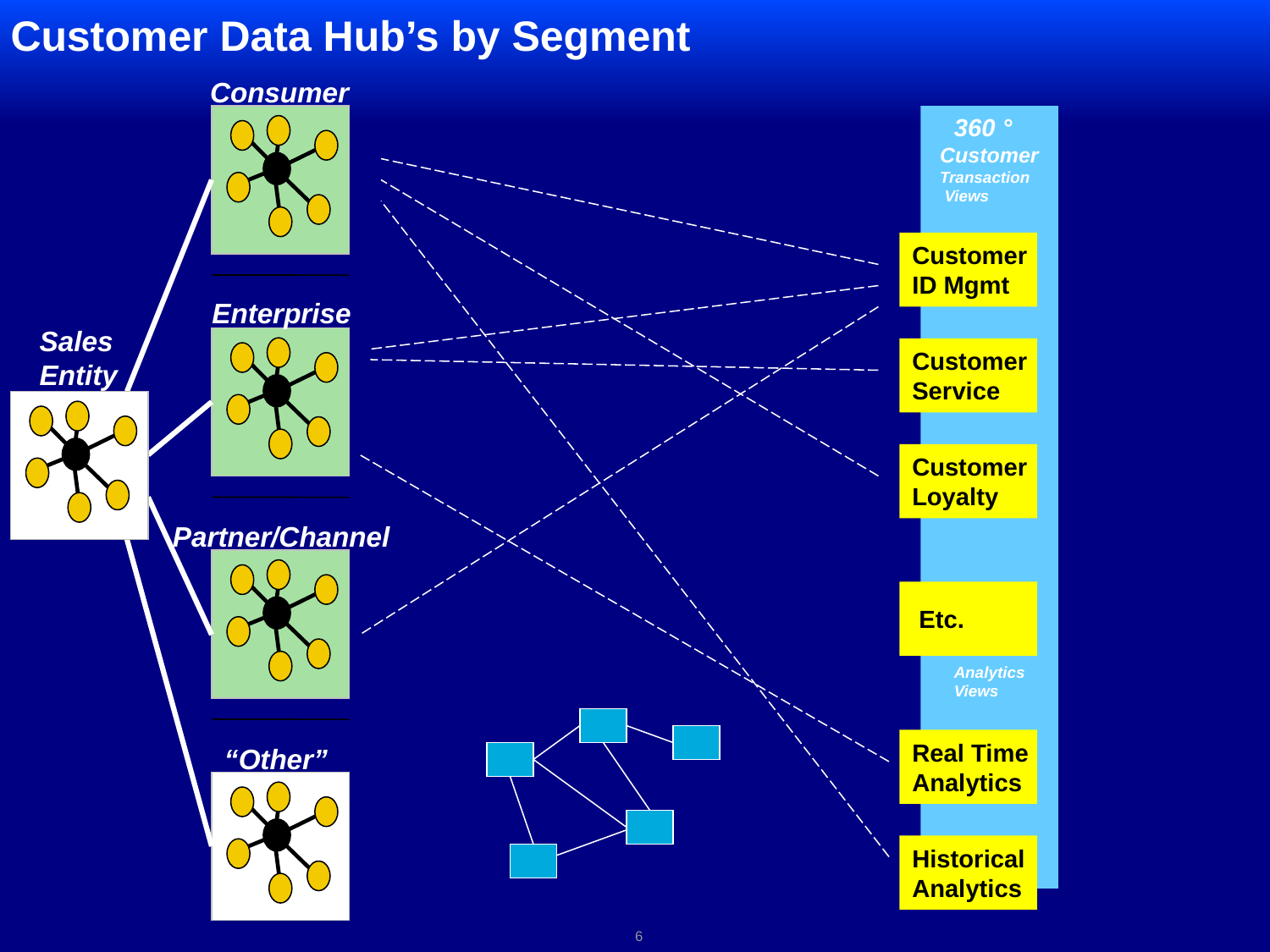

# Customer Data Hub’s by Segment
Consumer

  360 ° Customer
Transaction
 Views

Customer
ID Mgmt

Enterprise

 Sales
 Entity

Customer
Service

Customer
Loyalty

Partner/Channel

 Etc.
Analytics
Views

Real Time
Analytics
“Other”

Historical
Analytics